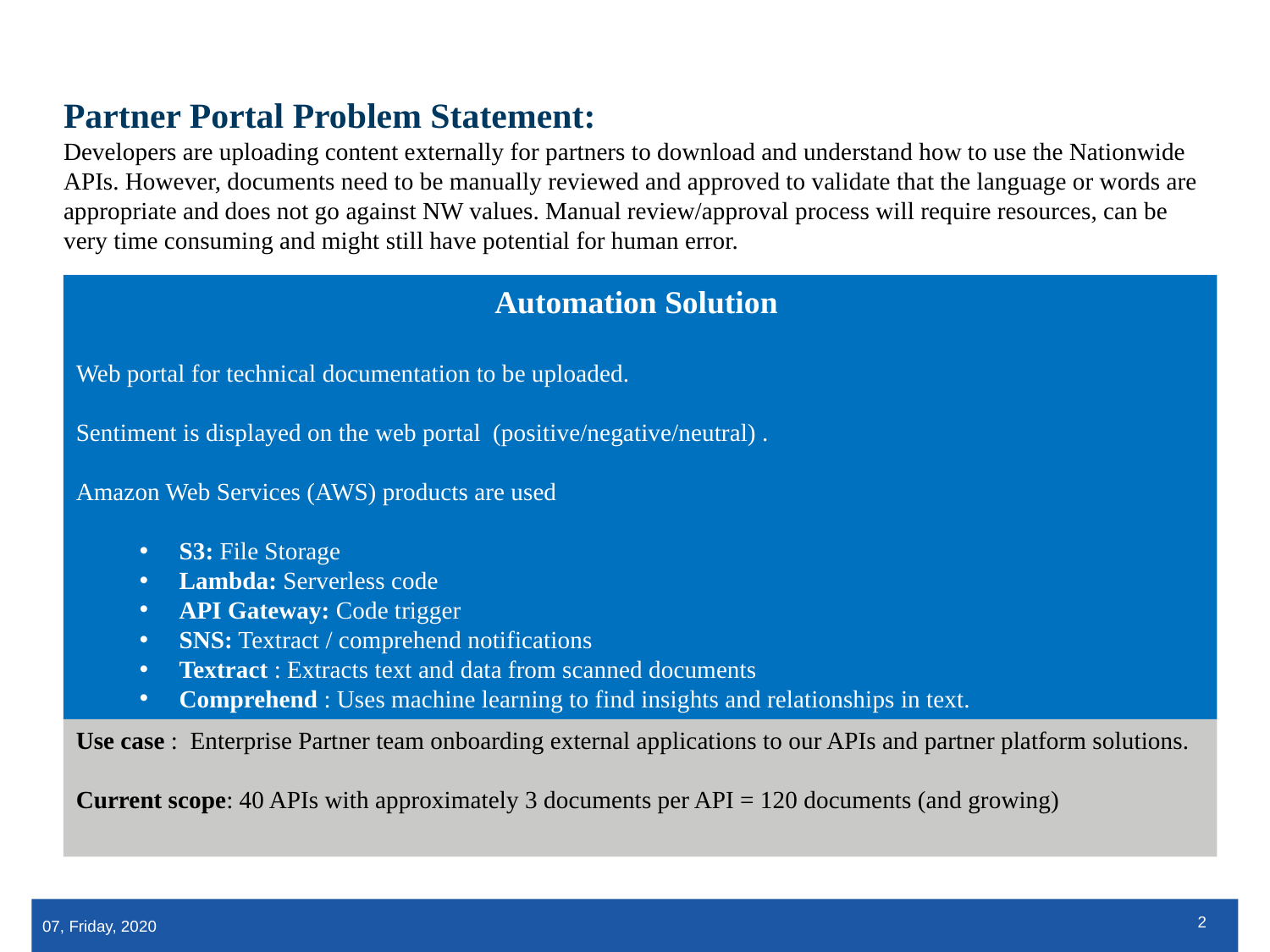

# Partner Portal Problem Statement: Developers are uploading content externally for partners to download and understand how to use the Nationwide APIs. However, documents need to be manually reviewed and approved to validate that the language or words are appropriate and does not go against NW values. Manual review/approval process will require resources, can be very time consuming and might still have potential for human error.
Automation Solution

Web portal for technical documentation to be uploaded.

Sentiment is displayed on the web portal  (positive/negative/neutral) .

Amazon Web Services (AWS) products are used

S3: File Storage
Lambda: Serverless code
API Gateway: Code trigger
SNS: Textract / comprehend notifications
Textract : Extracts text and data from scanned documents
Comprehend : Uses machine learning to find insights and relationships in text.

Use case :  Enterprise Partner team onboarding external applications to our APIs and partner platform solutions.

Current scope: 40 APIs with approximately 3 documents per API = 120 documents (and growing)

2
07, Friday, 2020